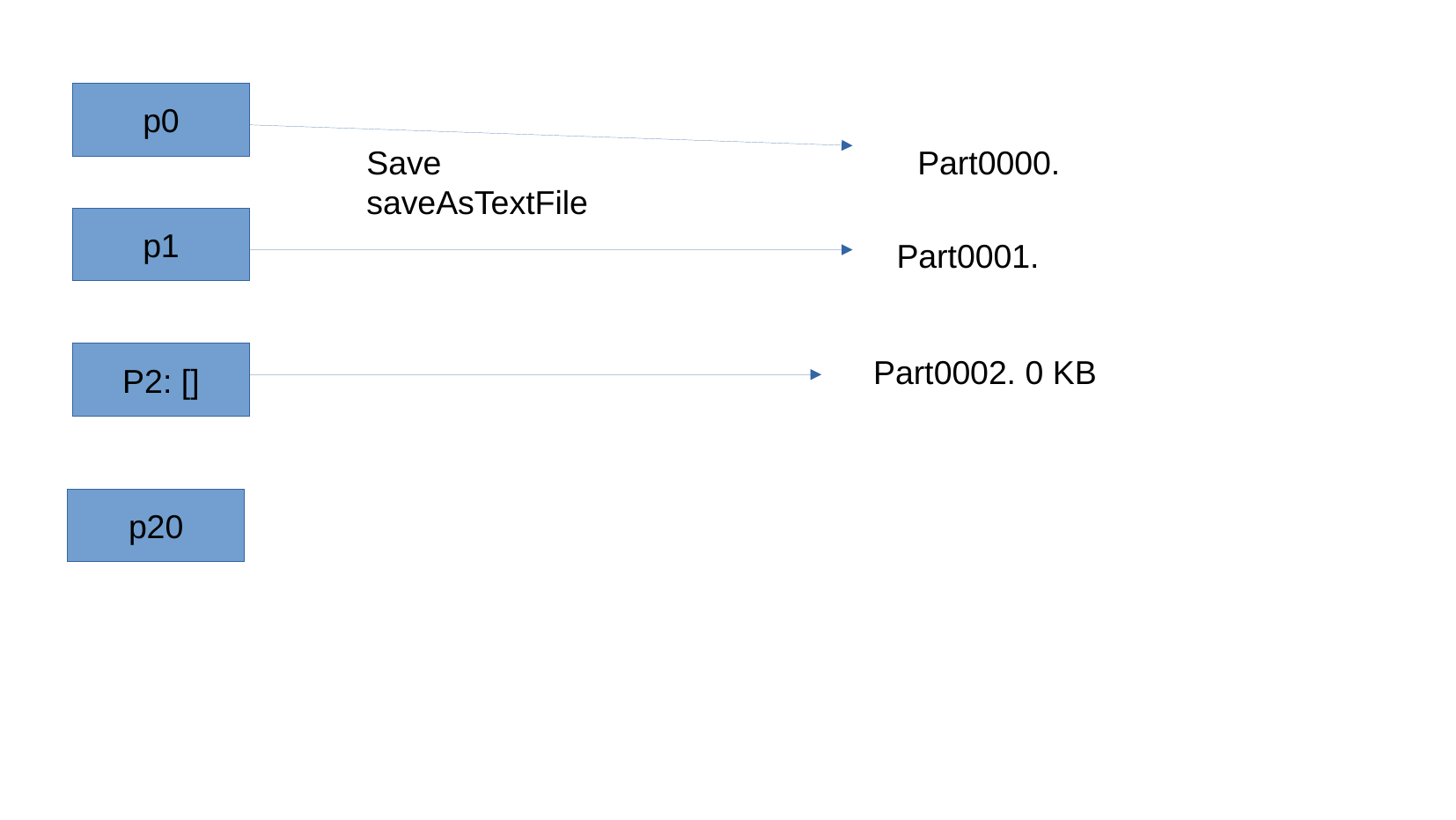

p0

Save
saveAsTextFile
Part0000.
p1
Part0001.

P2: []
Part0002. 0 KB

p20